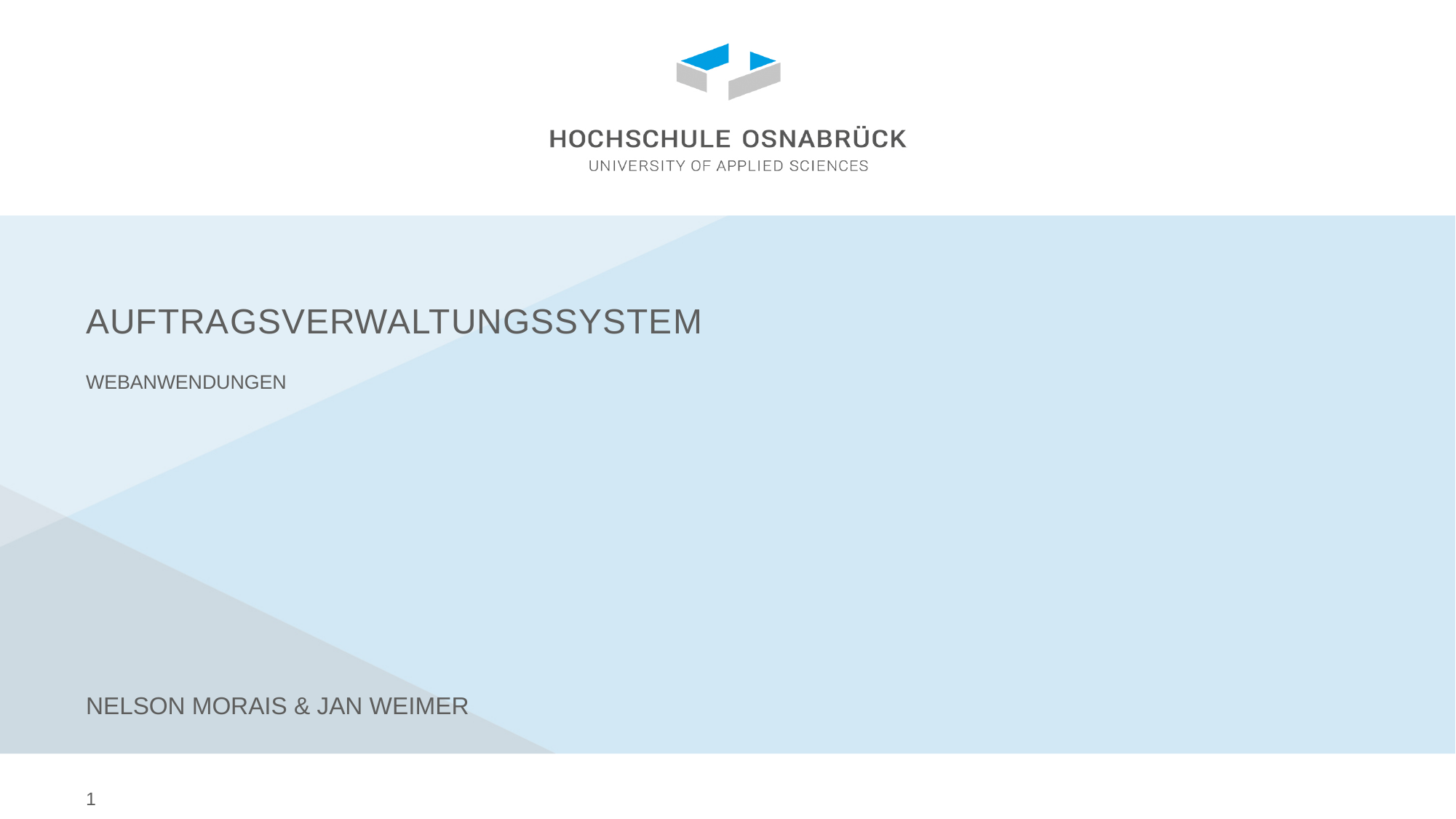

# Auftragsverwaltungssystem
Webanwendungen
Nelson Morais & Jan Weimer